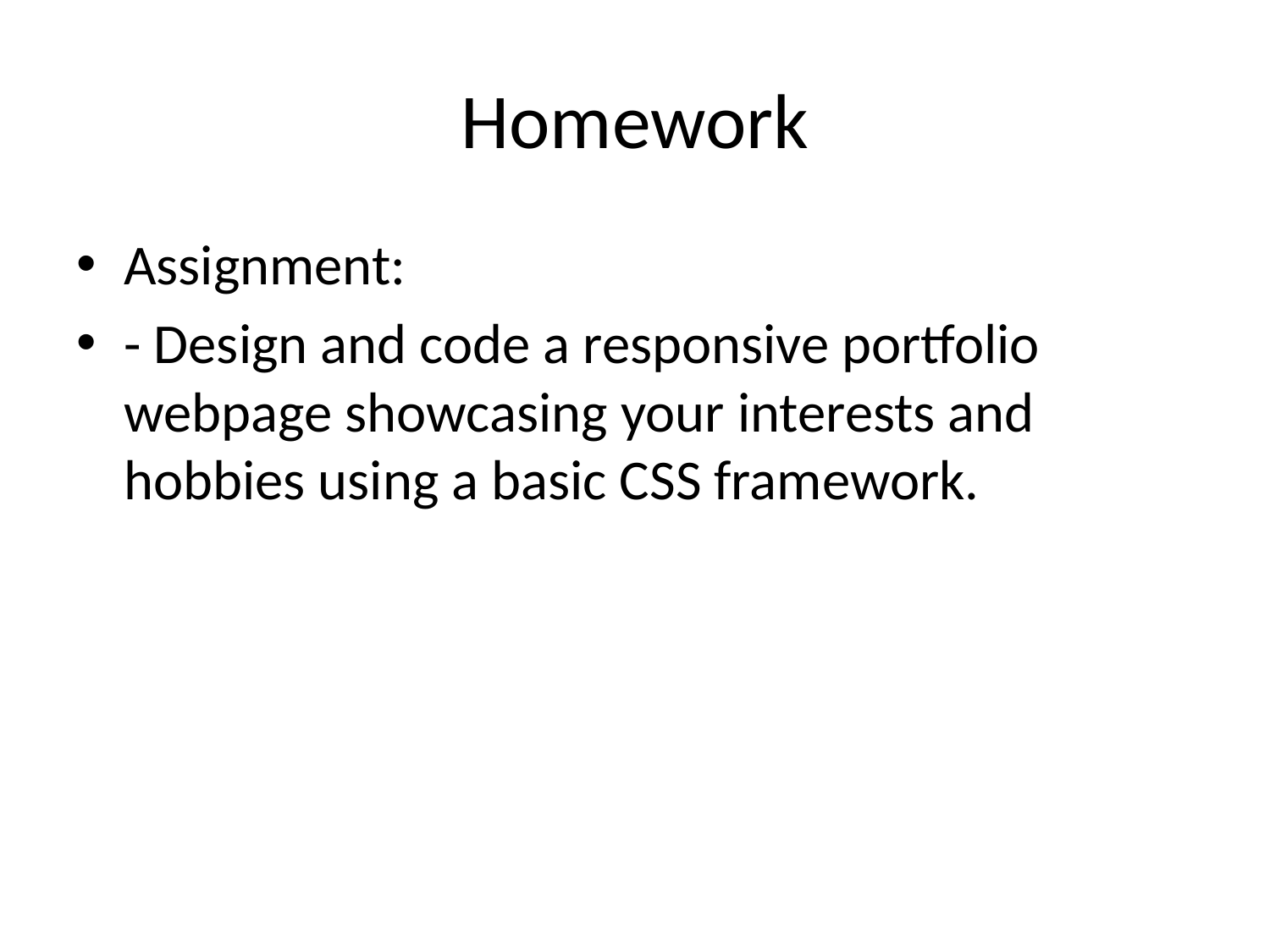

# Homework
Assignment:
- Design and code a responsive portfolio webpage showcasing your interests and hobbies using a basic CSS framework.